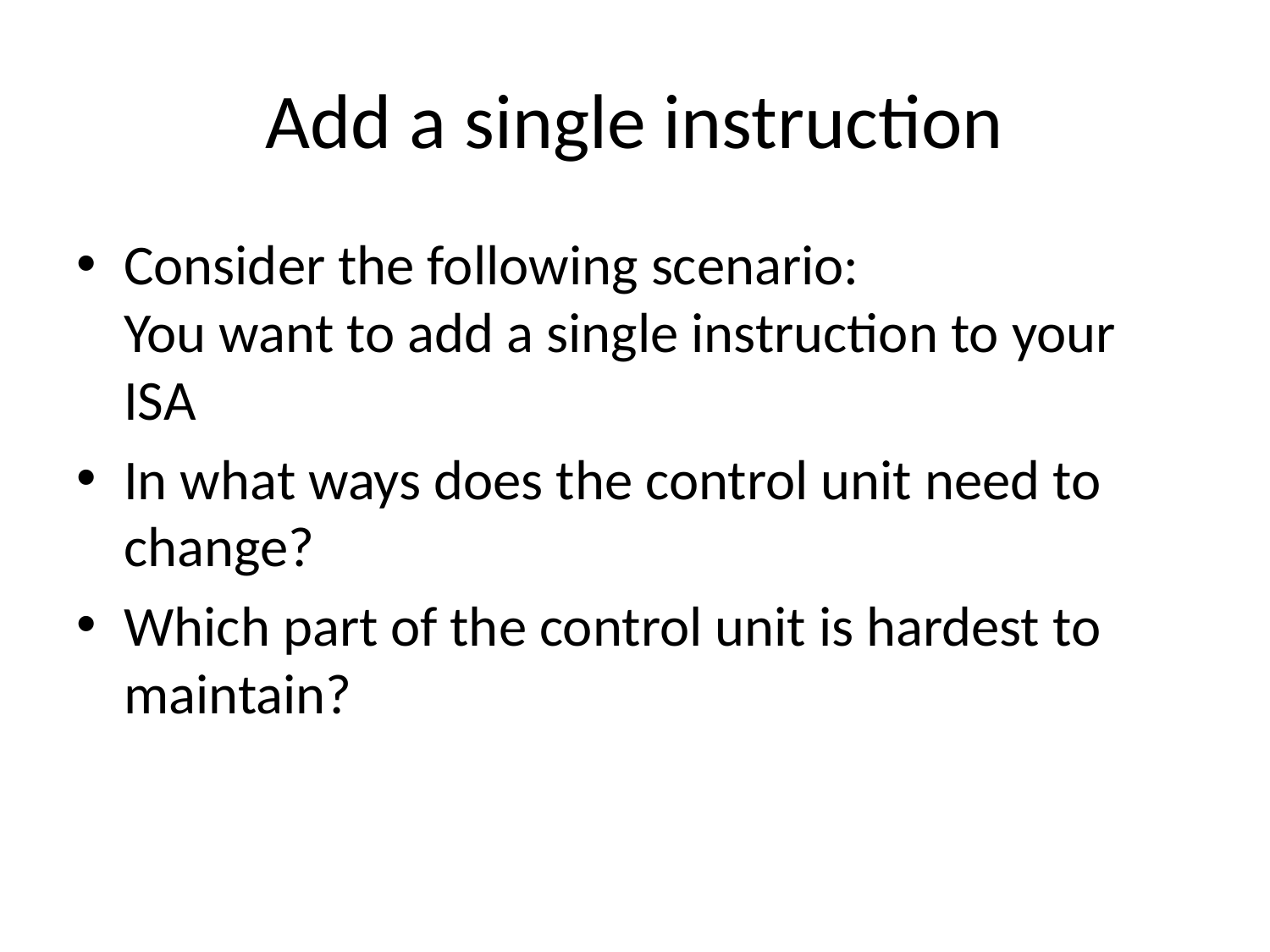

# Add a single instruction
Consider the following scenario:
You want to add a single instruction to your ISA
In what ways does the control unit need to change?
Which part of the control unit is hardest to maintain?